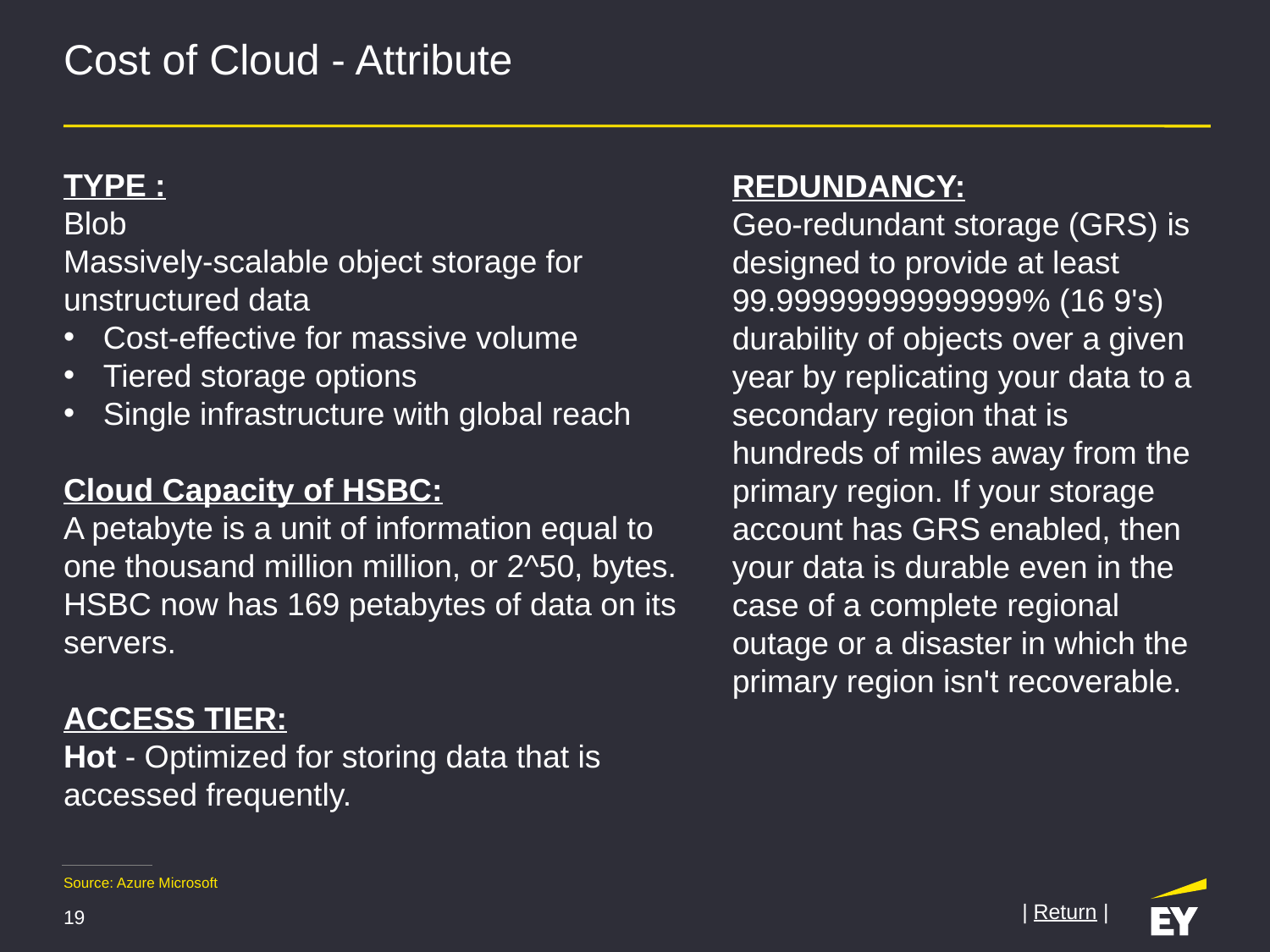

# Cost of Cloud - Attribute
TYPE :
Blob
Massively-scalable object storage for unstructured data
Cost-effective for massive volume
Tiered storage options
Single infrastructure with global reach

Cloud Capacity of HSBC:
A petabyte is a unit of information equal to one thousand million million, or 2^50, bytes.
HSBC now has 169 petabytes of data on its servers.

ACCESS TIER:
Hot - Optimized for storing data that is accessed frequently.

REDUNDANCY:
Geo-redundant storage (GRS) is designed to provide at least 99.99999999999999% (16 9's) durability of objects over a given year by replicating your data to a secondary region that is hundreds of miles away from the primary region. If your storage account has GRS enabled, then your data is durable even in the case of a complete regional outage or a disaster in which the primary region isn't recoverable.
Source: Azure Microsoft
| Return |
19